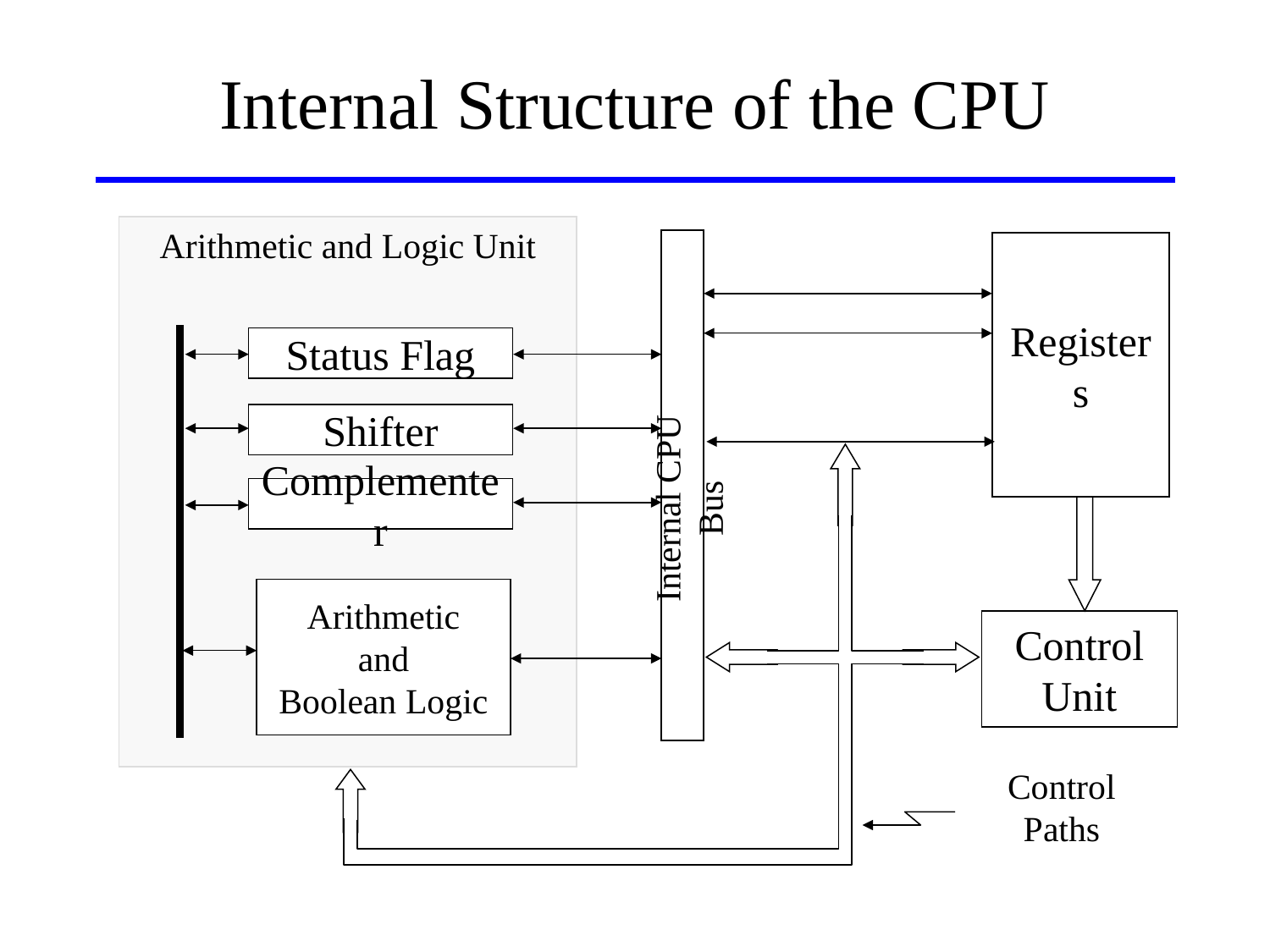

# Internal Structure of the CPU
Arithmetic and Logic Unit
Status Flag
Shifter
Complementer
Arithmetic
and
Boolean Logic

Internal CPU Bus
Registers

Control
Unit

Control Paths